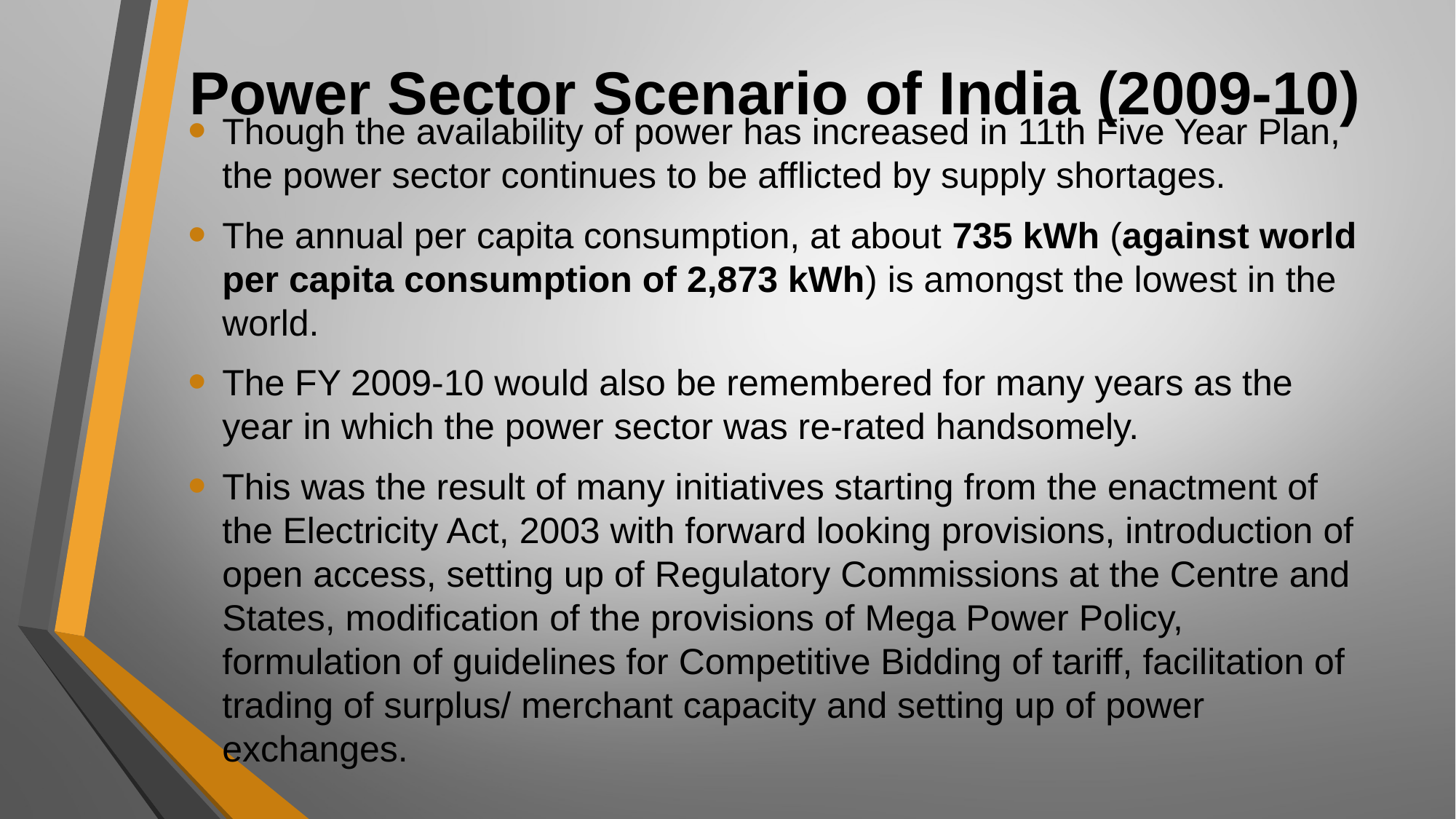

# Power Sector Scenario of India (2009-10)
Though the availability of power has increased in 11th Five Year Plan, the power sector continues to be afflicted by supply shortages.
The annual per capita consumption, at about 735 kWh (against world per capita consumption of 2,873 kWh) is amongst the lowest in the world.
The FY 2009-10 would also be remembered for many years as the year in which the power sector was re-rated handsomely.
This was the result of many initiatives starting from the enactment of the Electricity Act, 2003 with forward looking provisions, introduction of open access, setting up of Regulatory Commissions at the Centre and States, modification of the provisions of Mega Power Policy, formulation of guidelines for Competitive Bidding of tariff, facilitation of trading of surplus/ merchant capacity and setting up of power exchanges.